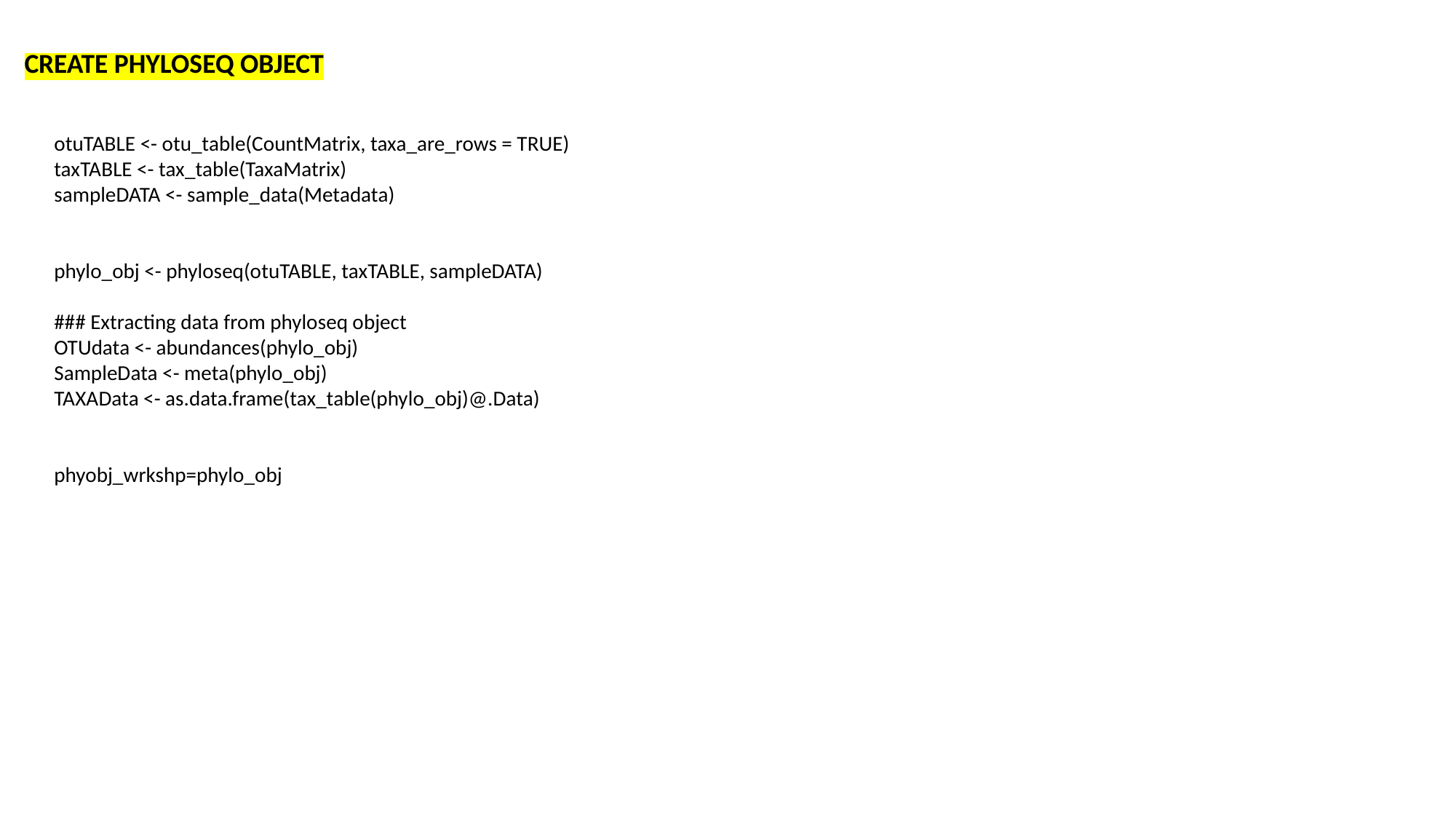

otuTABLE <- otu_table(CountMatrix, taxa_are_rows = TRUE)
taxTABLE <- tax_table(TaxaMatrix)
sampleDATA <- sample_data(Metadata)

phylo_obj <- phyloseq(otuTABLE, taxTABLE, sampleDATA)

### Extracting data from phyloseq object
OTUdata <- abundances(phylo_obj)
SampleData <- meta(phylo_obj)
TAXAData <- as.data.frame(tax_table(phylo_obj)@.Data)

phyobj_wrkshp=phylo_obj

CREATE PHYLOSEQ OBJECT